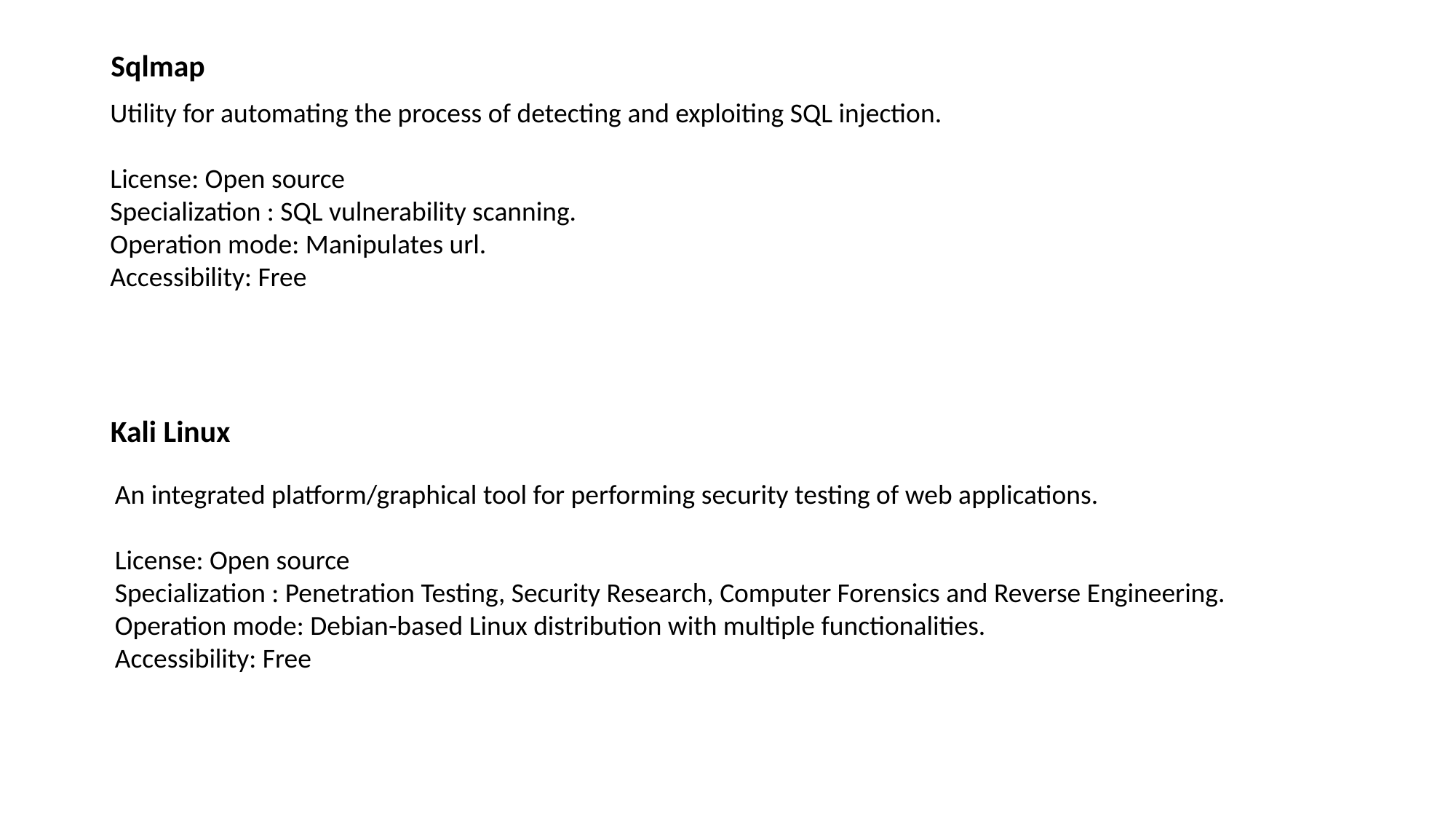

# Sqlmap
Utility for automating the process of detecting and exploiting SQL injection.

License: Open source
Specialization : SQL vulnerability scanning.
Operation mode: Manipulates url.
Accessibility: Free

Kali Linux
An integrated platform/graphical tool for performing security testing of web applications.

License: Open source
Specialization : Penetration Testing, Security Research, Computer Forensics and Reverse Engineering.
Operation mode: Debian-based Linux distribution with multiple functionalities.
Accessibility: Free